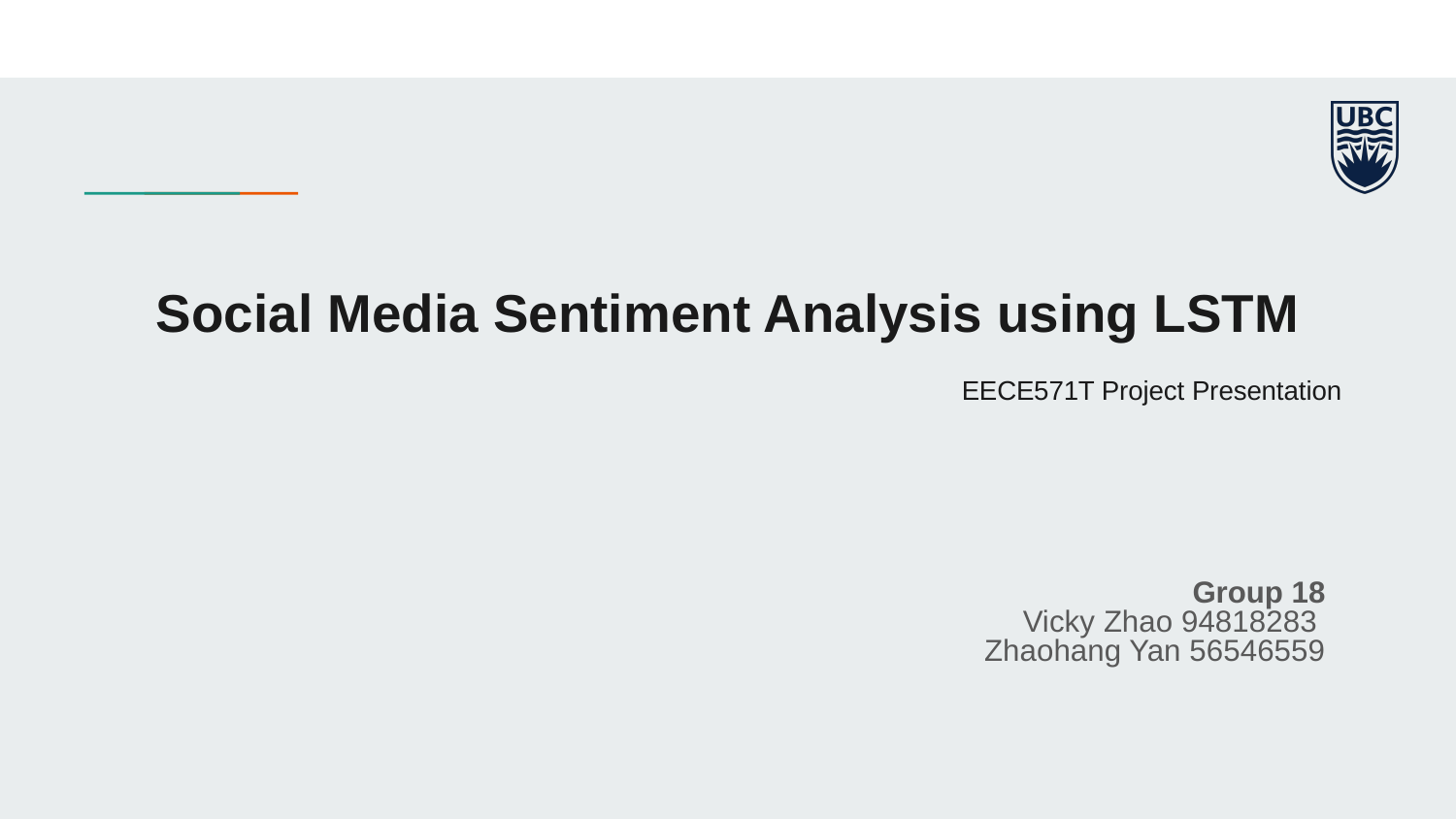

# Social Media Sentiment Analysis using LSTM

EECE571T Project Presentation
Group 18
Vicky Zhao 94818283
Zhaohang Yan 56546559